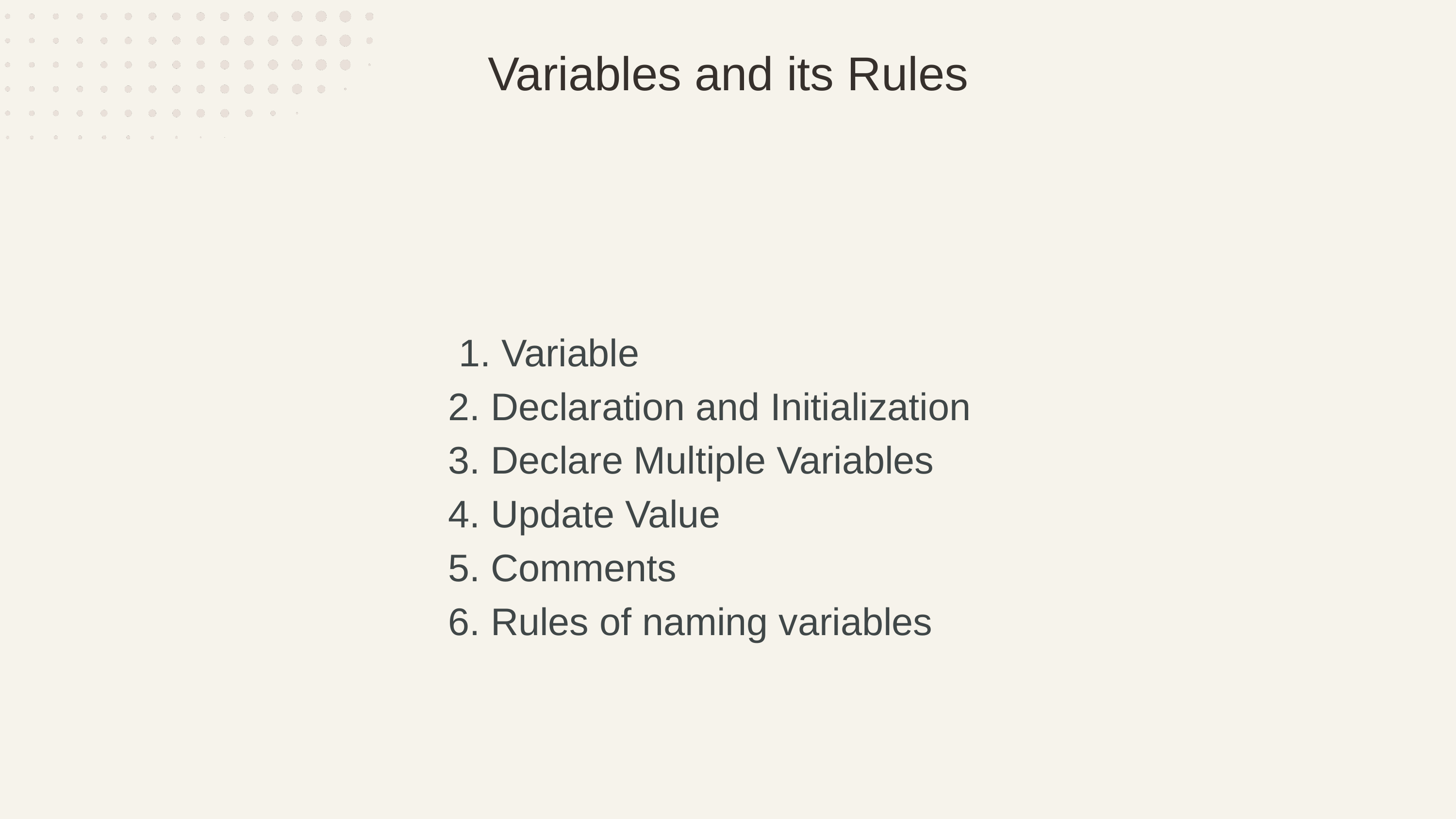

Variables and its Rules
 1. Variable
2. Declaration and Initialization
3. Declare Multiple Variables
4. Update Value
5. Comments
6. Rules of naming variables